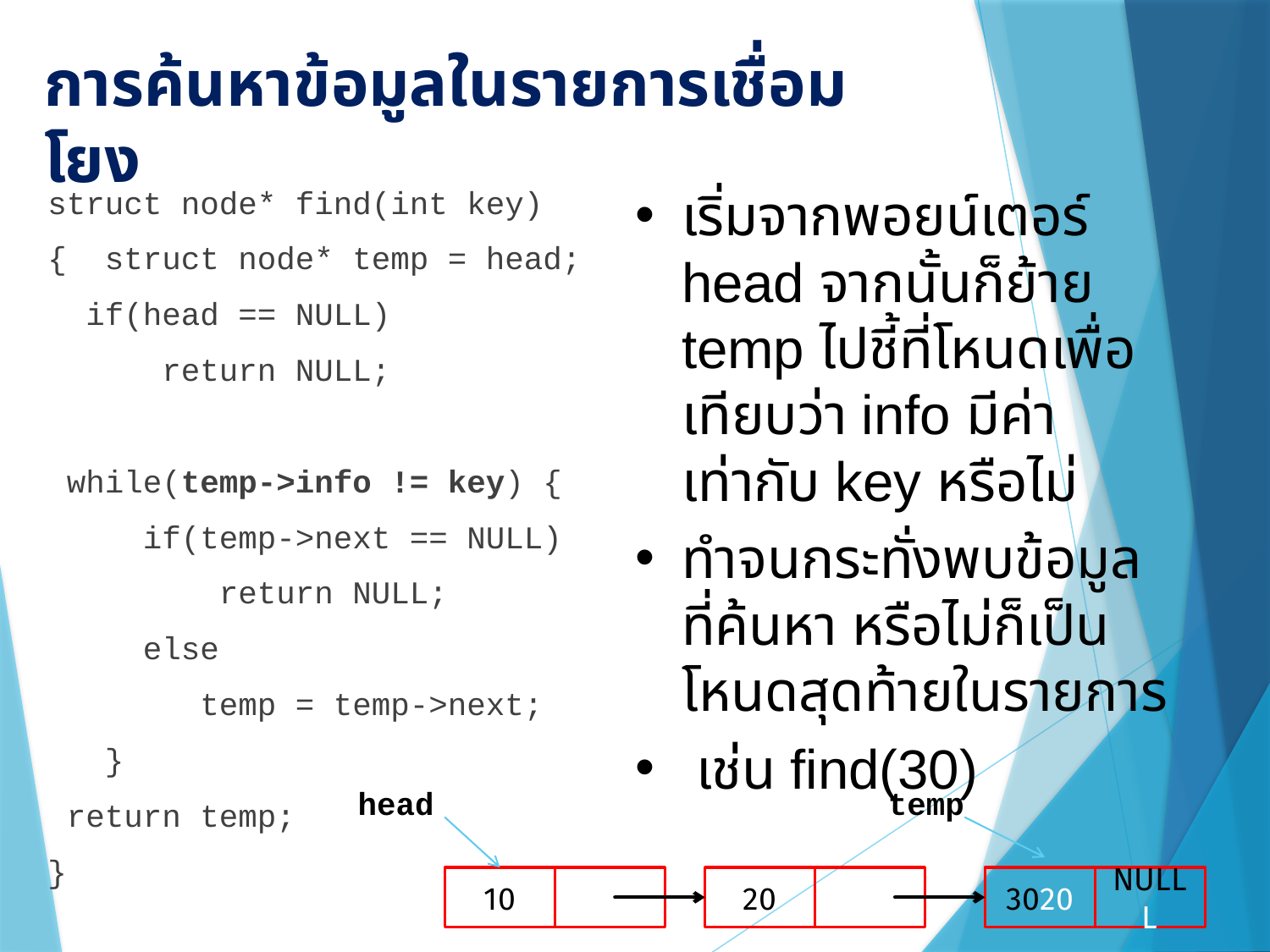

# การค้นหาข้อมูลในรายการเชื่อมโยง
เริ่มจากพอยน์เตอร์ head จากนั้นก็ย้าย temp ไปชี้ที่โหนดเพื่อเทียบว่า info มีค่าเท่ากับ key หรือไม่
ทำจนกระทั่งพบข้อมูลที่ค้นหา หรือไม่ก็เป็นโหนดสุดท้ายในรายการ
 เช่น find(30)
struct node* find(int key)
{  struct node* temp = head;
  if(head == NULL)
      return NULL;

 while(temp->info != key) {
     if(temp->next == NULL)
         return NULL;
     else
        temp = temp->next;
   }
 return temp;
}
head
temp
10

20

3020
NULLL